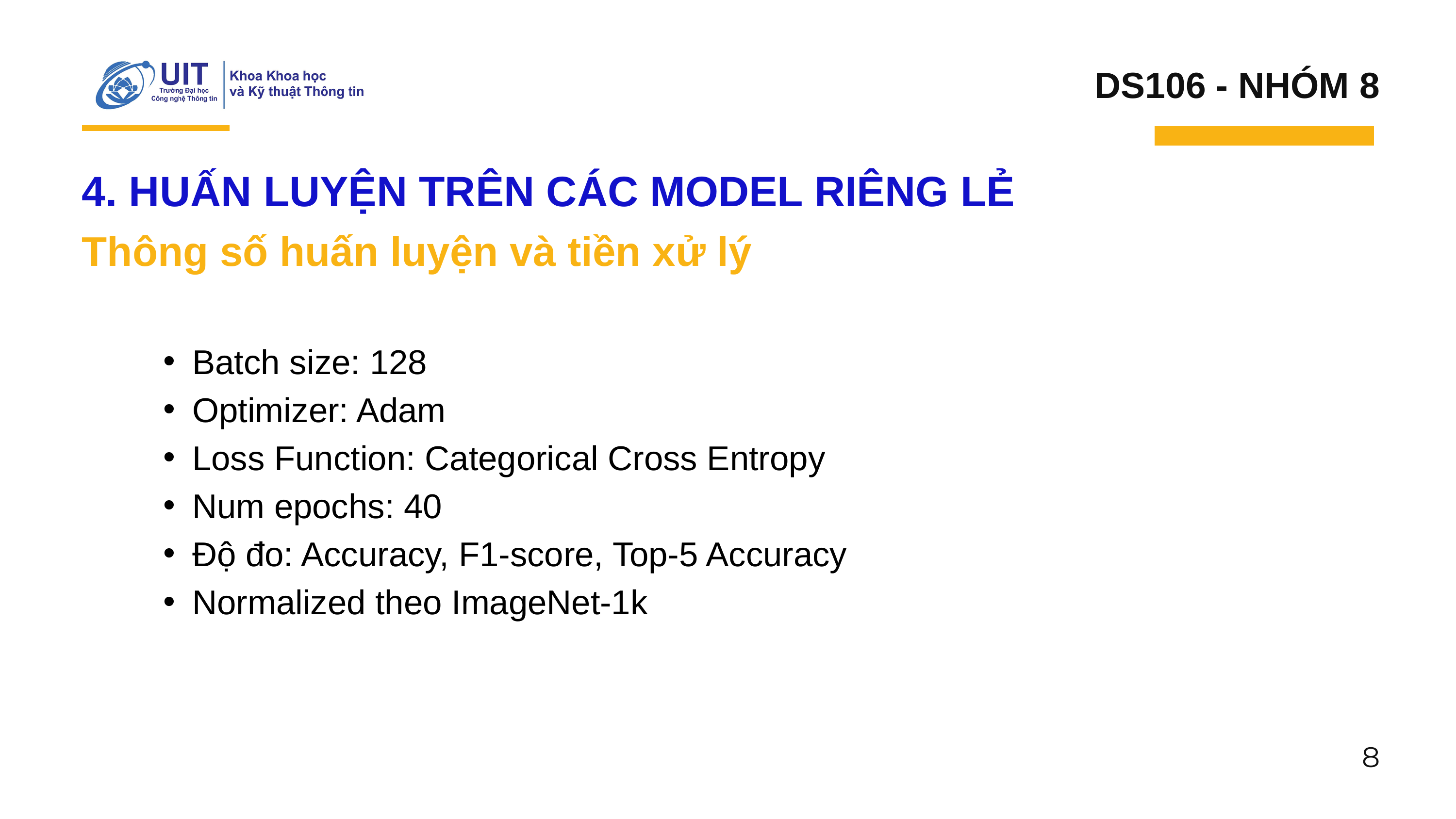

DS106 - NHÓM 8

4. HUẤN LUYỆN TRÊN CÁC MODEL RIÊNG LẺ
Thông số huấn luyện và tiền xử lý
Batch size: 128
Optimizer: Adam
Loss Function: Categorical Cross Entropy
Num epochs: 40
Độ đo: Accuracy, F1-score, Top-5 Accuracy
Normalized theo ImageNet-1k
8